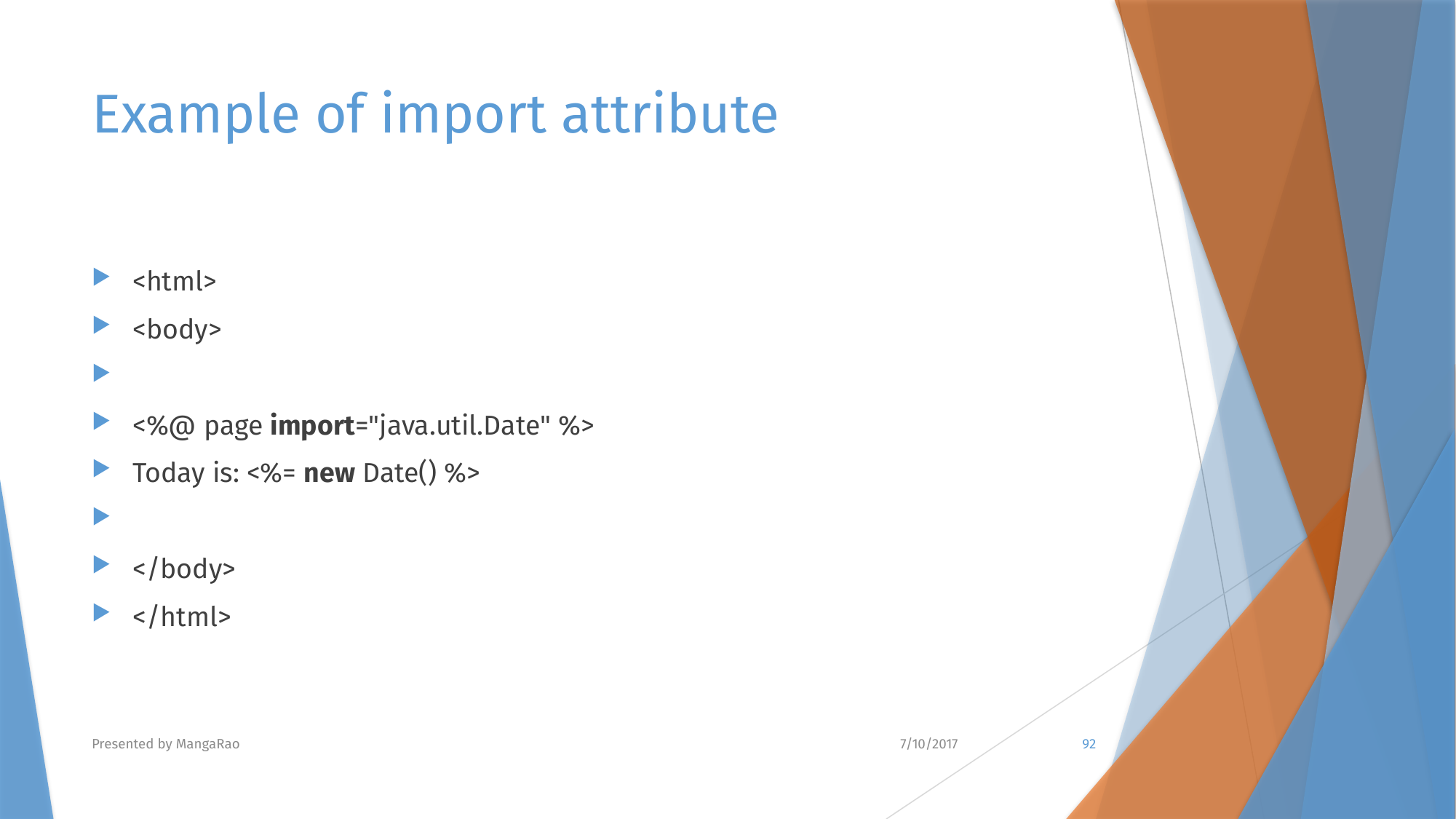

# Example of import attribute
<html>
<body>

<%@ page import="java.util.Date" %>
Today is: <%= new Date() %>

</body>
</html>

Presented by MangaRao
7/10/2017
92